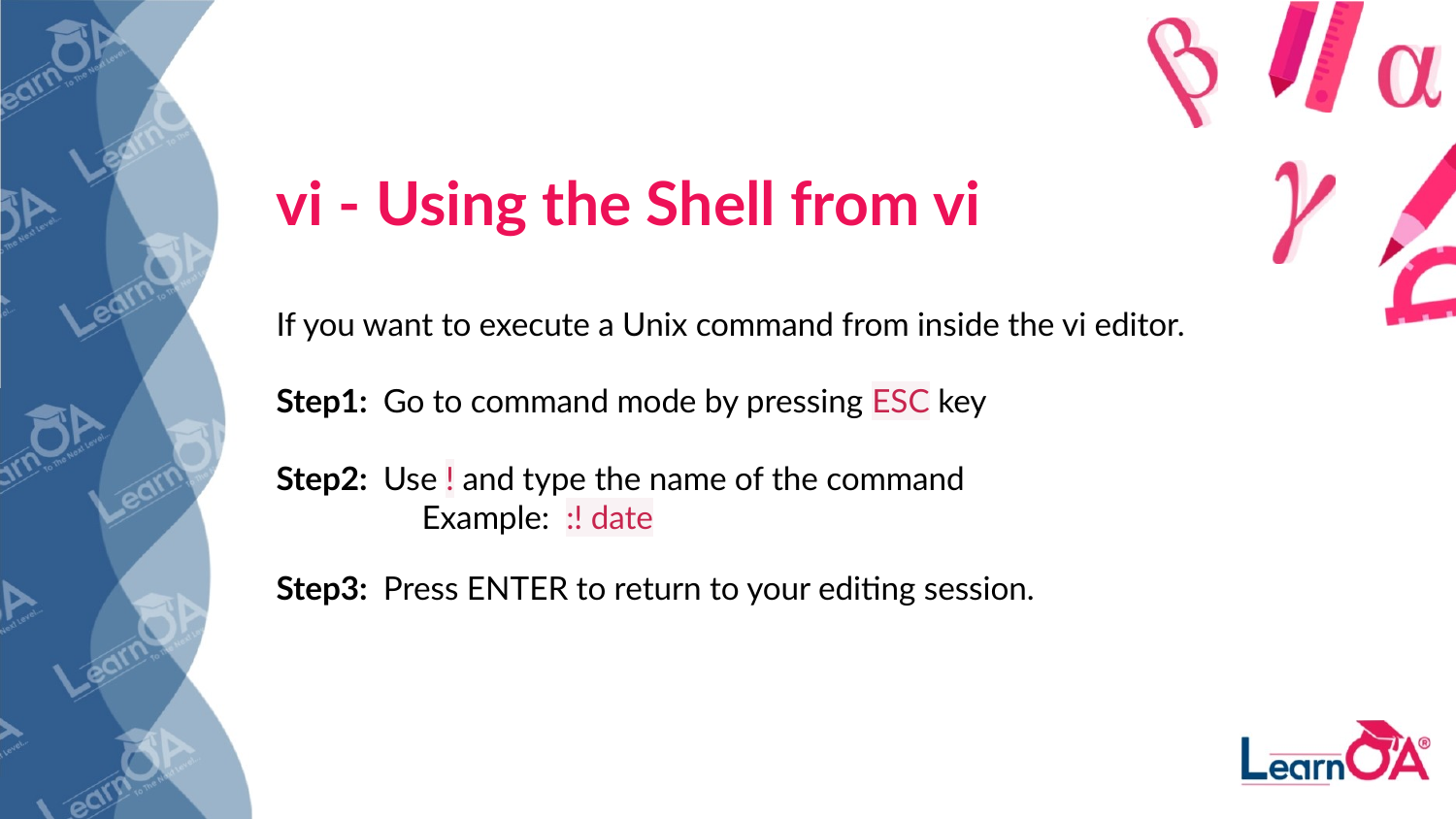

# vi - Using the Shell from vi

If you want to execute a Unix command from inside the vi editor.

Step1:  Go to command mode by pressing ESC key

Step2:  Use ! and type the name of the command
	Example:  :! date
Step3:  Press ENTER to return to your editing session.